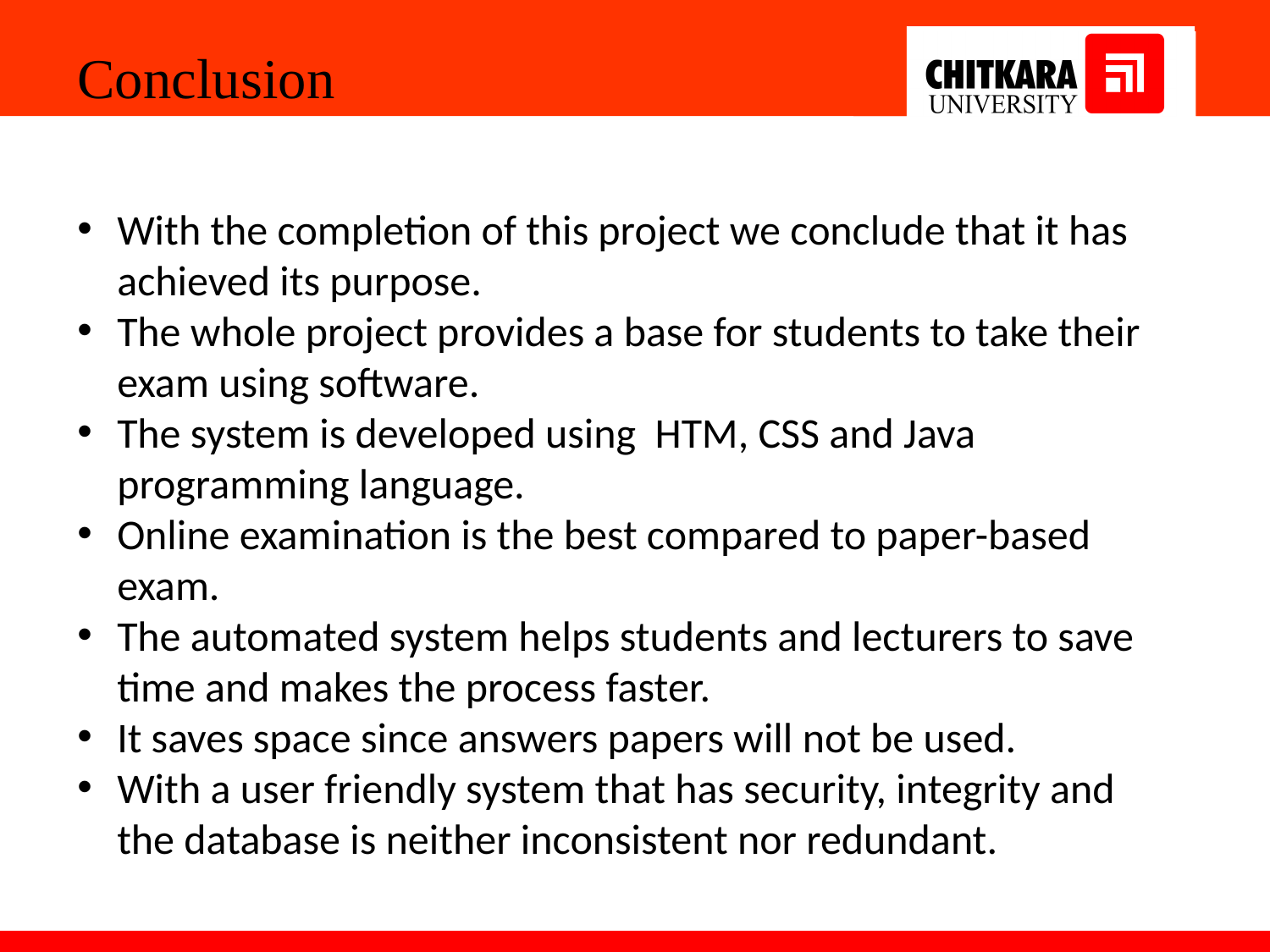

Conclusion

With the completion of this project we conclude that it has achieved its purpose.
The whole project provides a base for students to take their exam using software.
The system is developed using  HTM, CSS and Java programming language.
Online examination is the best compared to paper-based exam.
The automated system helps students and lecturers to save time and makes the process faster.
It saves space since answers papers will not be used.
With a user friendly system that has security, integrity and the database is neither inconsistent nor redundant.